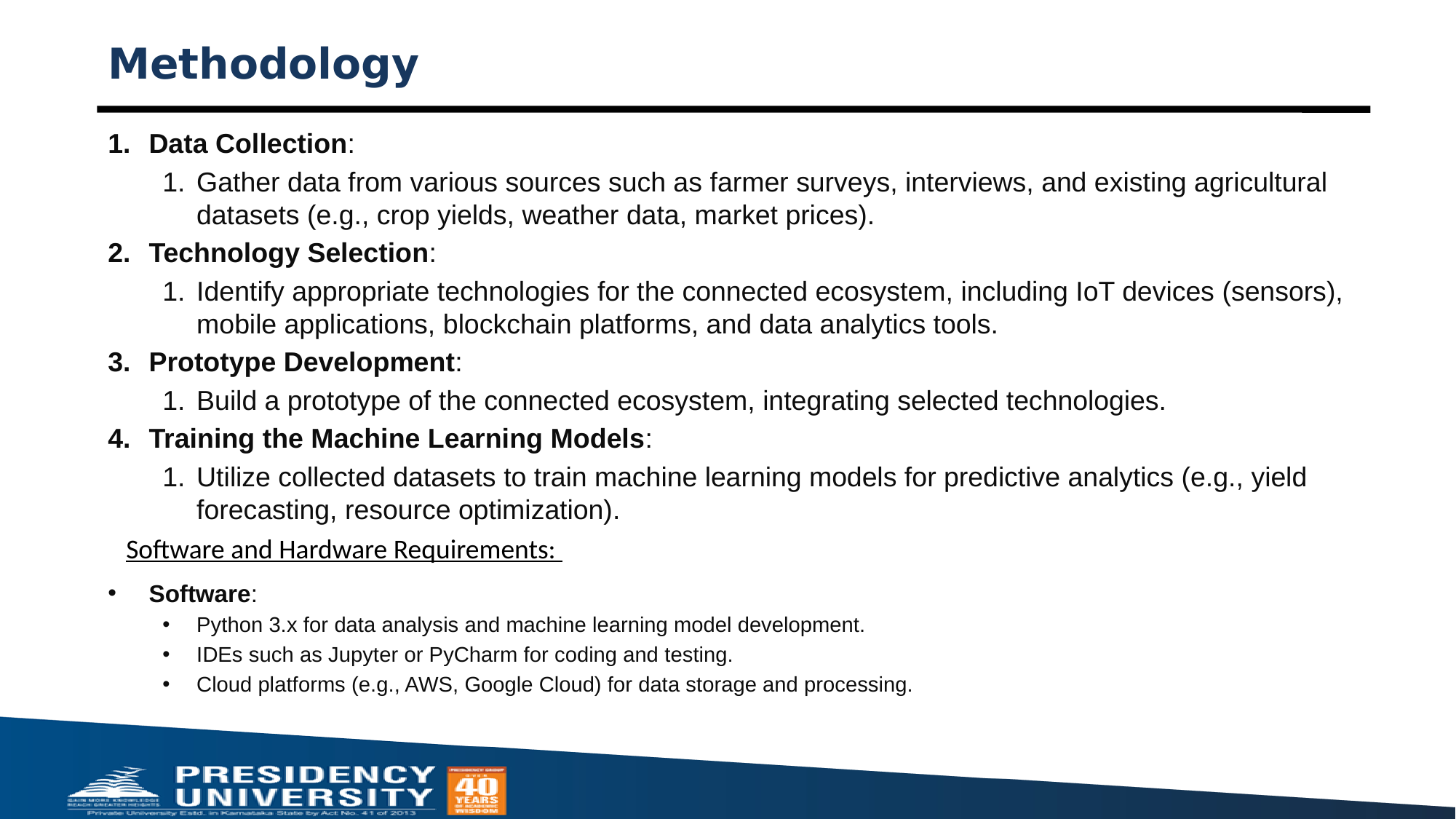

# Methodology
Data Collection:
Gather data from various sources such as farmer surveys, interviews, and existing agricultural datasets (e.g., crop yields, weather data, market prices).
Technology Selection:
Identify appropriate technologies for the connected ecosystem, including IoT devices (sensors), mobile applications, blockchain platforms, and data analytics tools.
Prototype Development:
Build a prototype of the connected ecosystem, integrating selected technologies.
Training the Machine Learning Models:
Utilize collected datasets to train machine learning models for predictive analytics (e.g., yield forecasting, resource optimization).
Software and Hardware Requirements:
Software:
Python 3.x for data analysis and machine learning model development.
IDEs such as Jupyter or PyCharm for coding and testing.
Cloud platforms (e.g., AWS, Google Cloud) for data storage and processing.